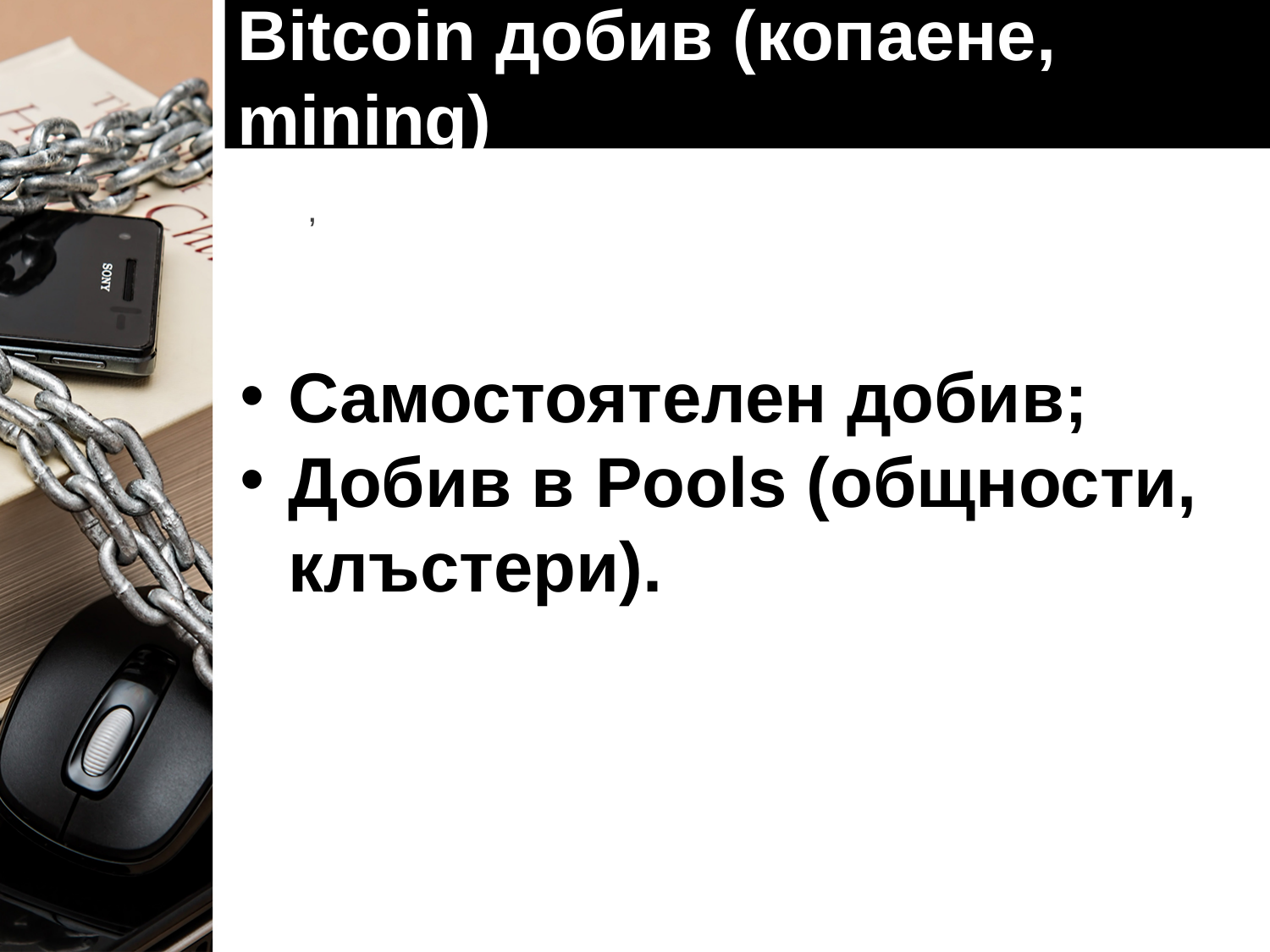

# Bitcoin добив (копаене, mining)
,
Самостоятелен добив;
Добив в Pools (общности, клъстери).